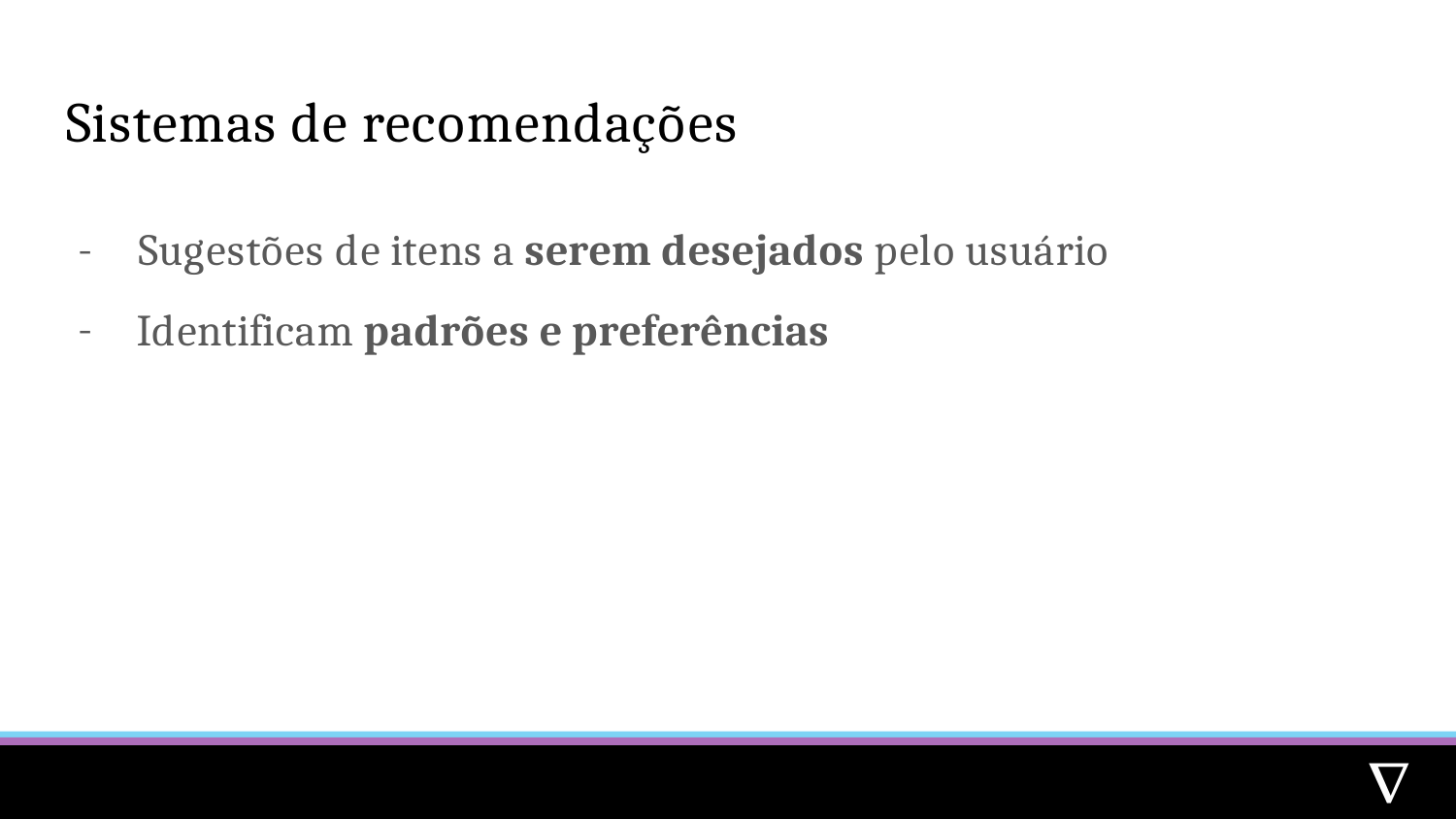

# Sistemas de recomendações
Sugestões de itens a serem desejados pelo usuário
Identificam padrões e preferências